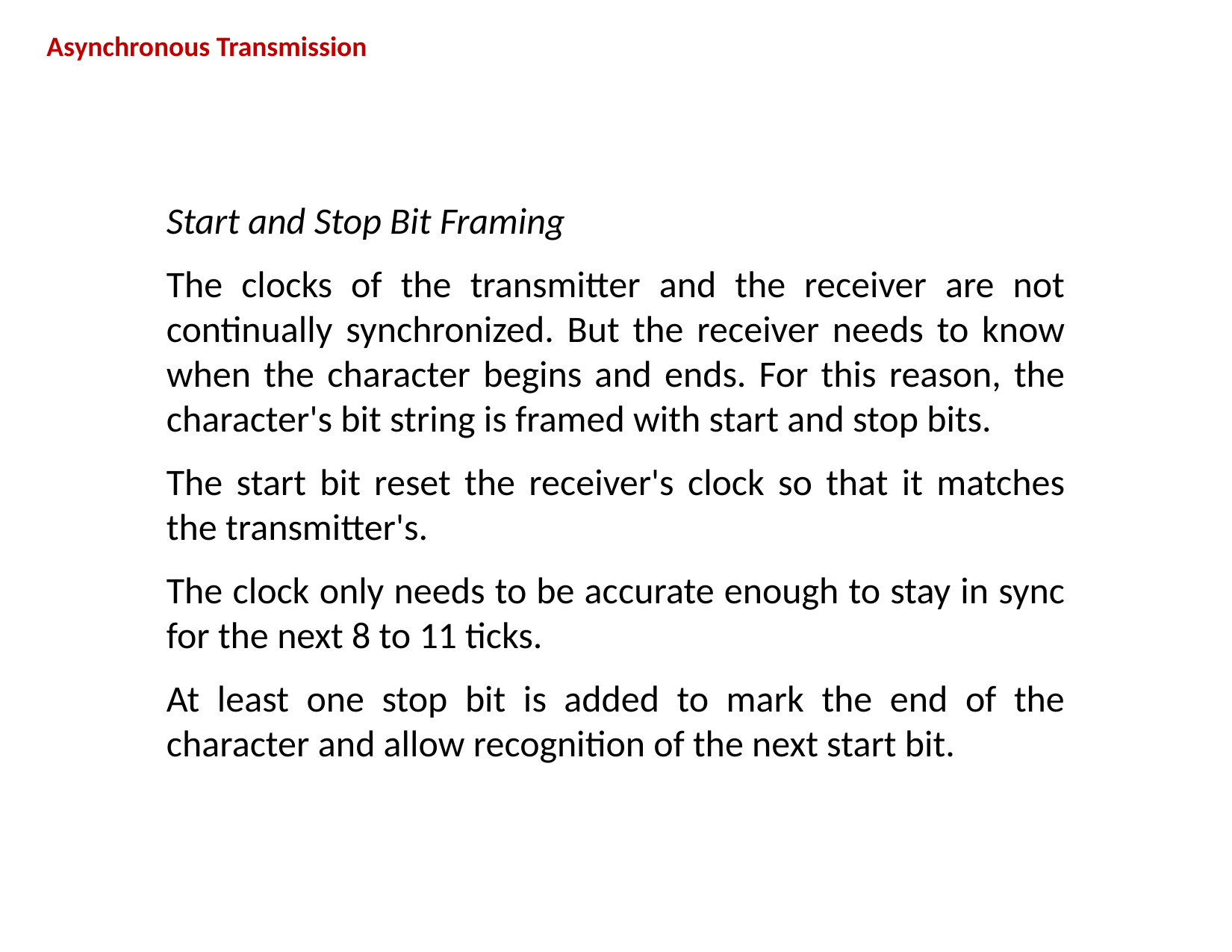

# Asynchronous Transmission
Start and Stop Bit Framing
The clocks of the transmitter and the receiver are not continually synchronized. But the receiver needs to know when the character begins and ends. For this reason, the character's bit string is framed with start and stop bits.
The start bit reset the receiver's clock so that it matches the transmitter's.
The clock only needs to be accurate enough to stay in sync for the next 8 to 11 ticks.
At least one stop bit is added to mark the end of the character and allow recognition of the next start bit.